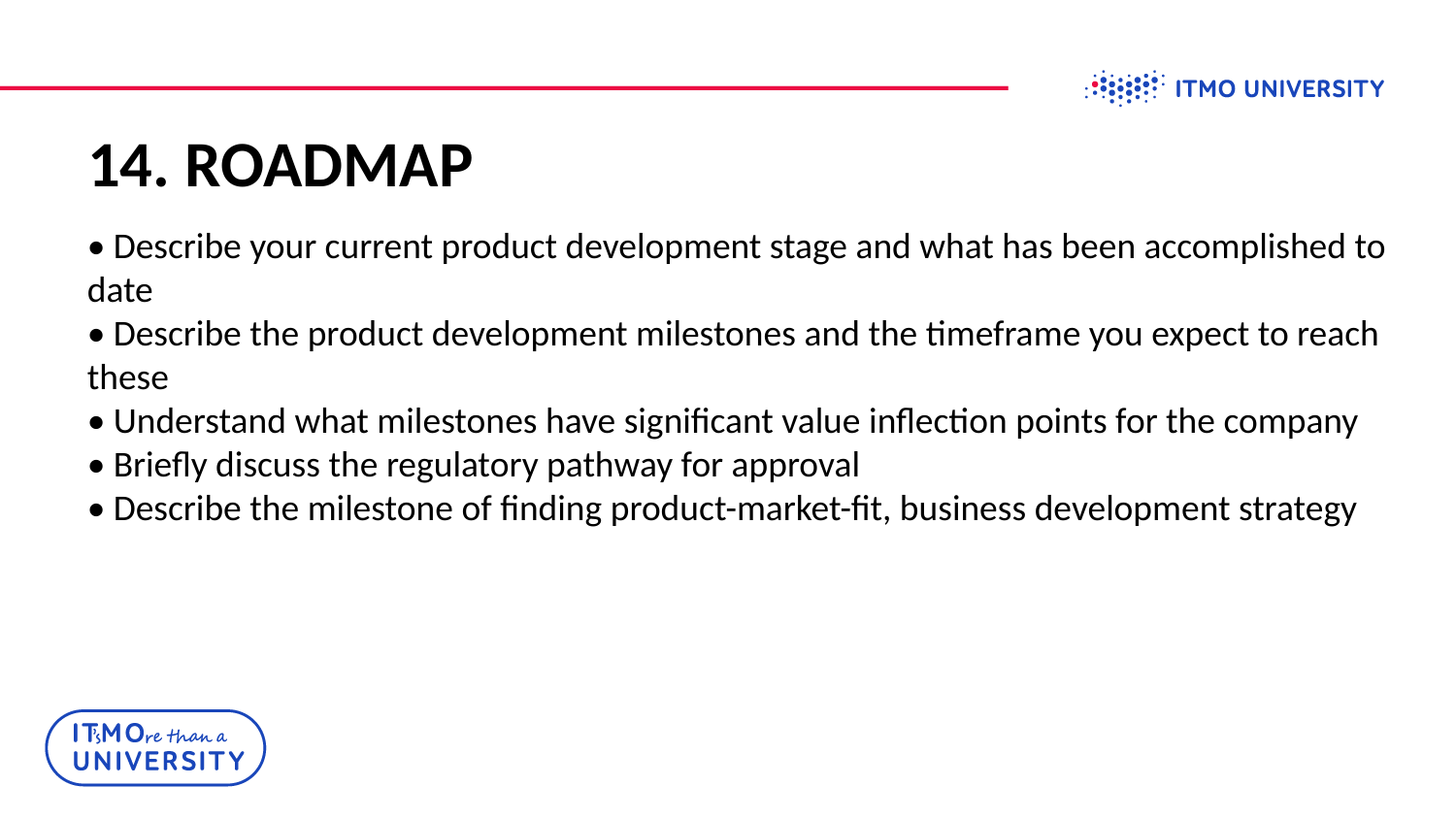

# 14. ROADMAP
• Describe your current product development stage and what has been accomplished to date
• Describe the product development milestones and the timeframe you expect to reach these
• Understand what milestones have significant value inflection points for the company
• Briefly discuss the regulatory pathway for approval
• Describe the milestone of finding product-market-fit, business development strategy